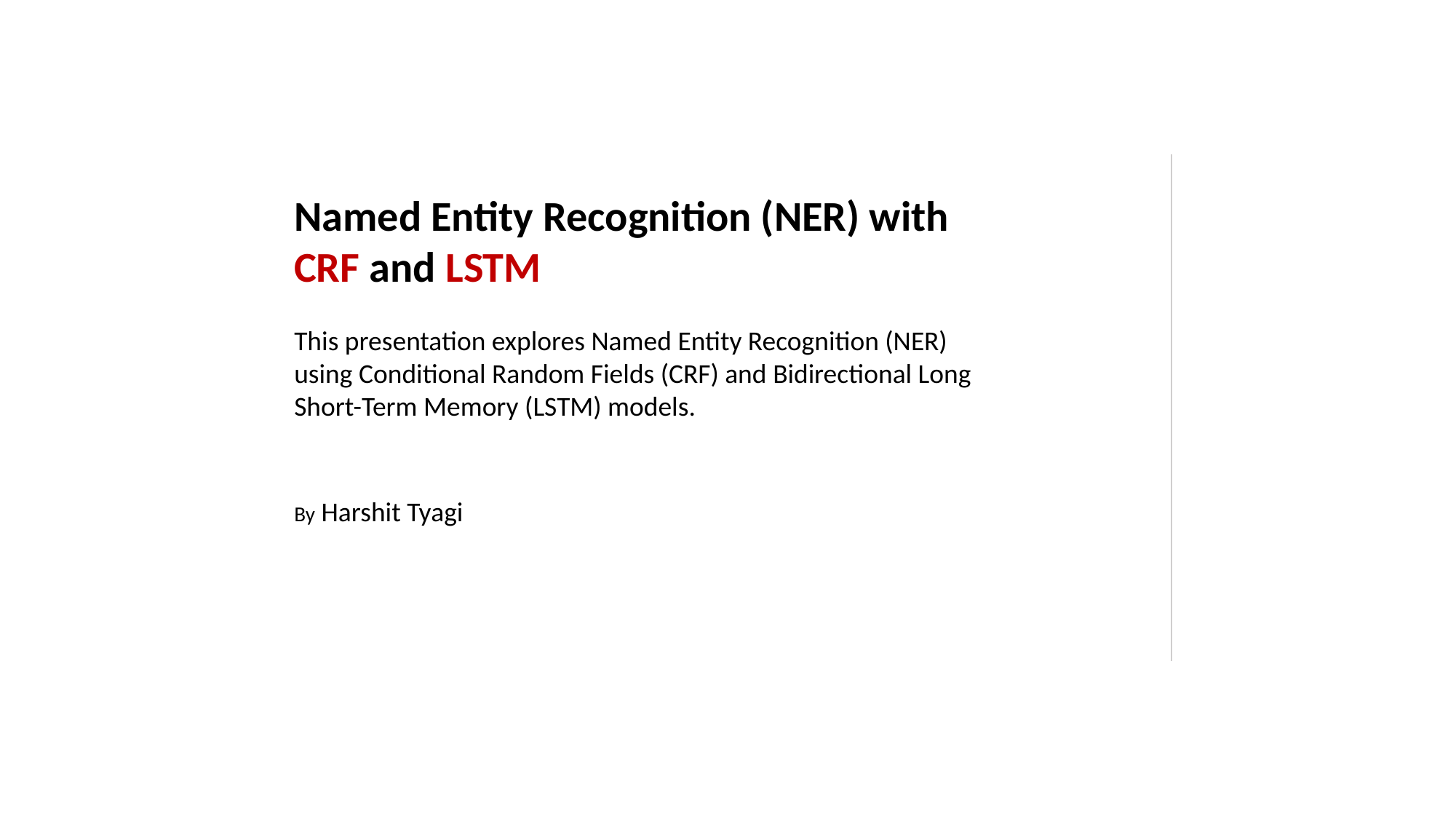

Named Entity Recognition (NER) with CRF and LSTM

This presentation explores Named Entity Recognition (NER) using Conditional Random Fields (CRF) and Bidirectional Long Short-Term Memory (LSTM) models.

By Harshit Tyagi